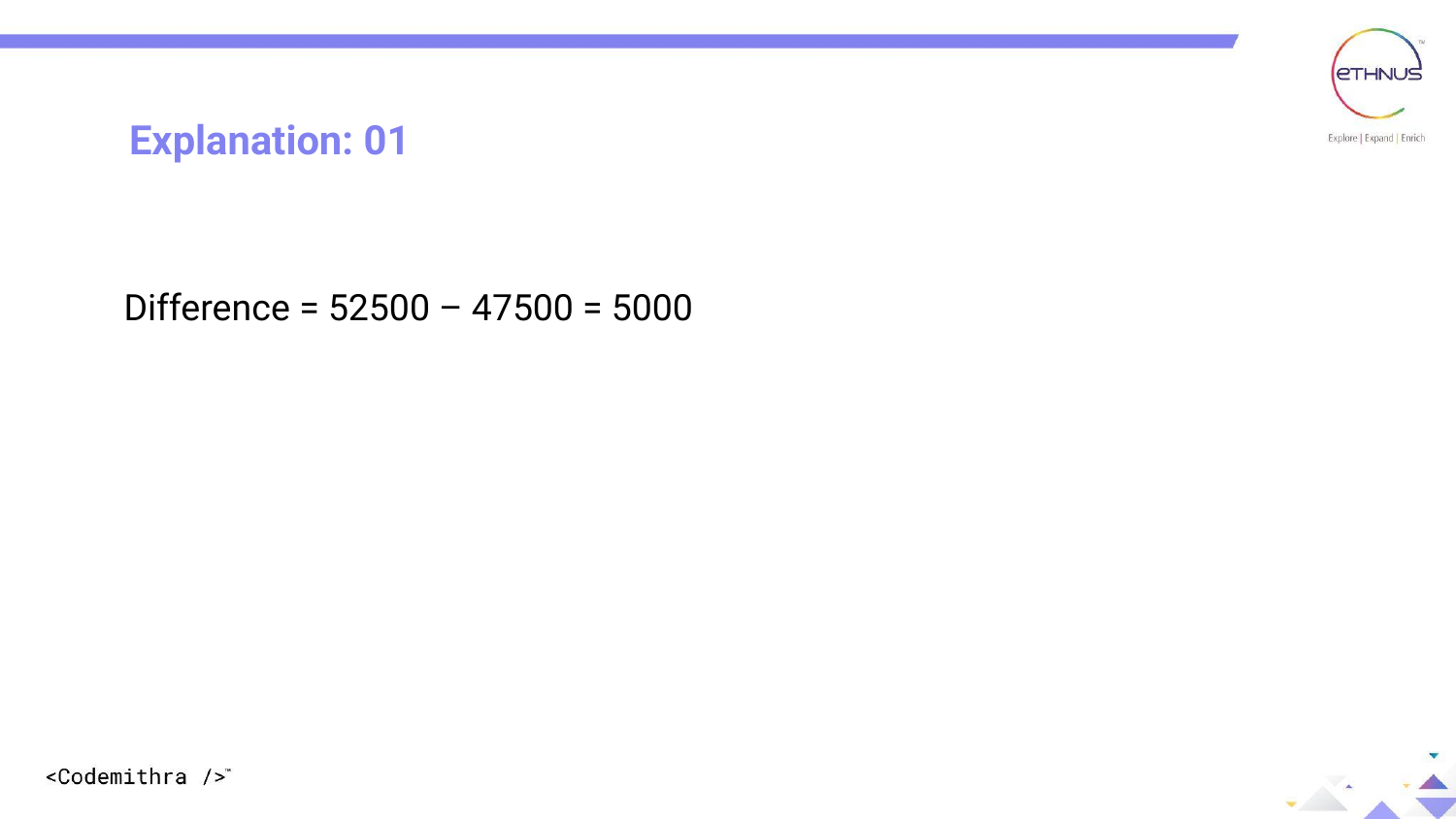

Explanation: 01
Difference = 52500 – 47500 = 5000